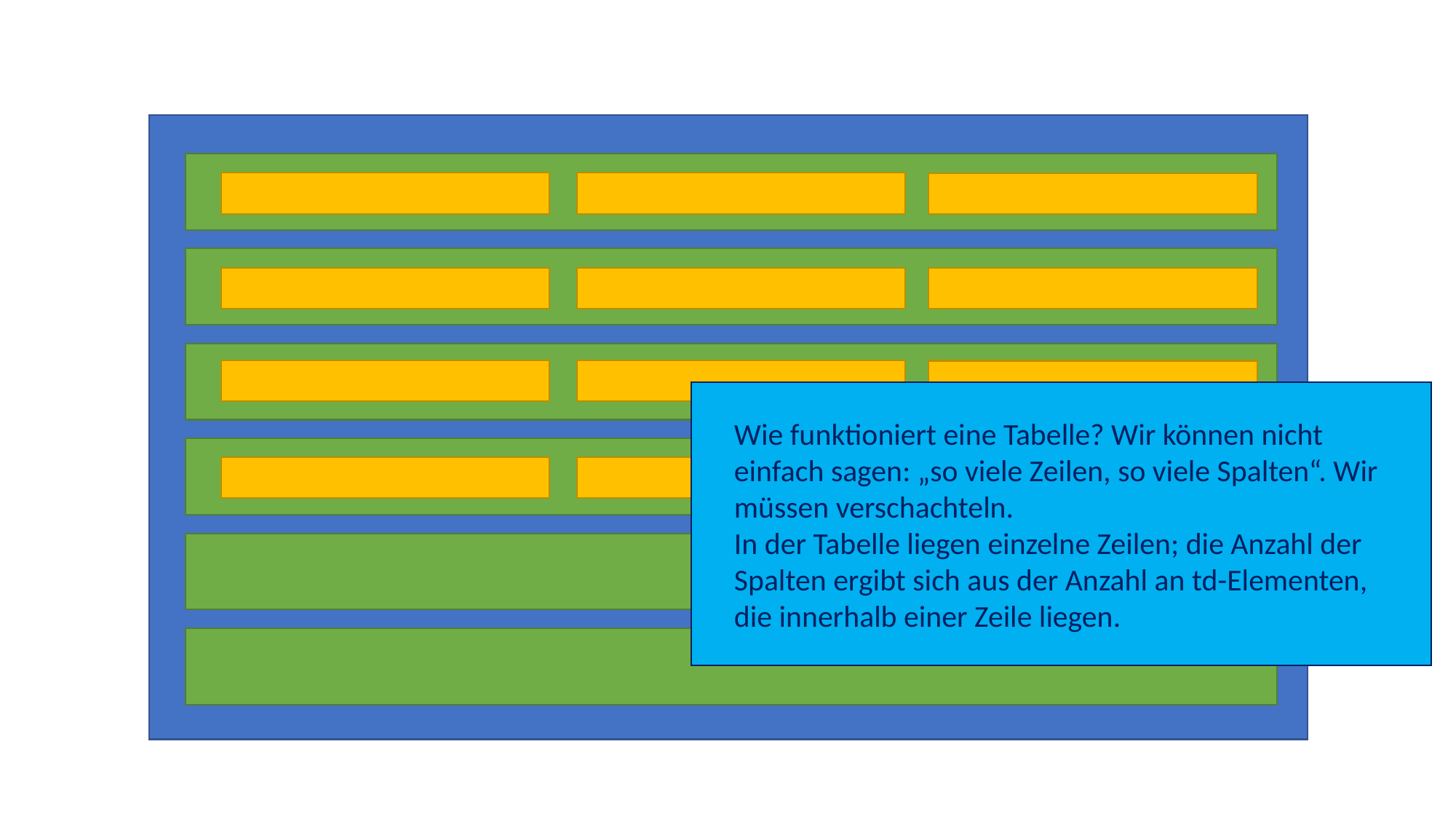

Wie funktioniert eine Tabelle? Wir können nicht einfach sagen: „so viele Zeilen, so viele Spalten“. Wir müssen verschachteln.
In der Tabelle liegen einzelne Zeilen; die Anzahl der Spalten ergibt sich aus der Anzahl an td-Elementen, die innerhalb einer Zeile liegen.